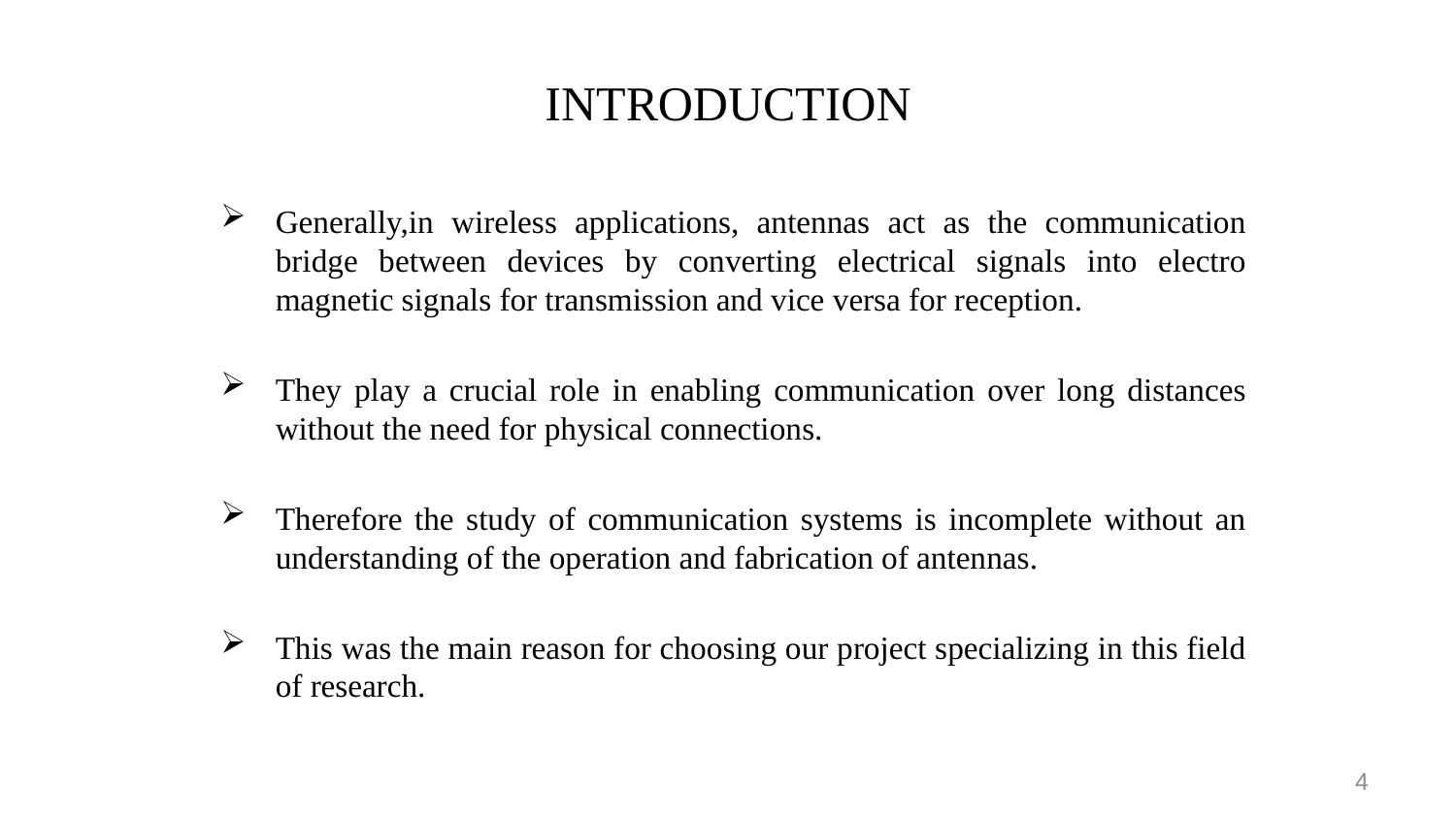

# INTRODUCTION
Generally,in wireless applications, antennas act as the communication bridge between devices by converting electrical signals into electro magnetic signals for transmission and vice versa for reception.

They play a crucial role in enabling communication over long distances without the need for physical connections.

Therefore the study of communication systems is incomplete without an understanding of the operation and fabrication of antennas.

This was the main reason for choosing our project specializing in this field of research.

4